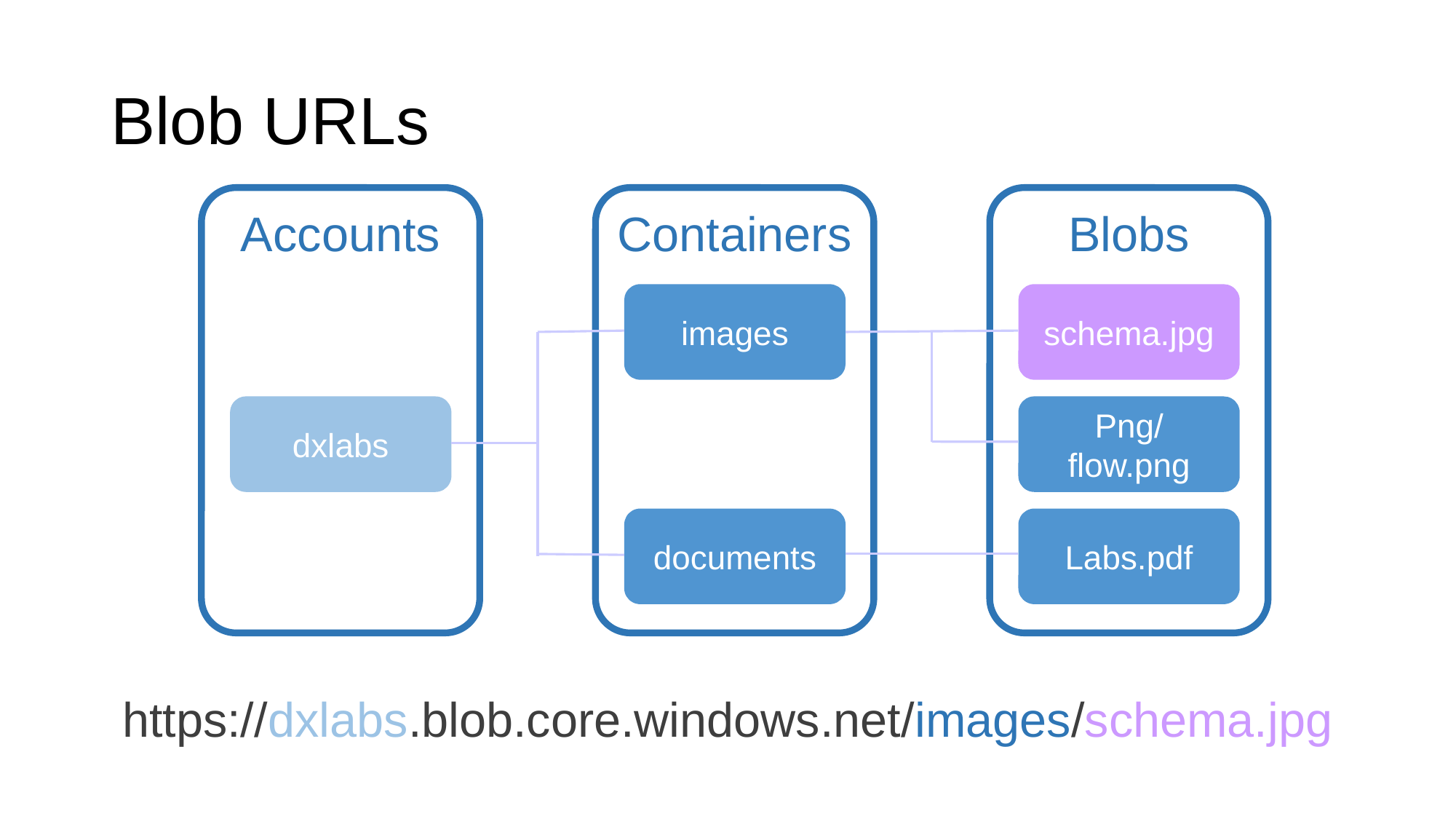

# Blob URLs
Accounts
Containers
Blobs
images
schema.jpg
dxlabs
Png/flow.png
documents
Labs.pdf
https://dxlabs.blob.core.windows.net/images/schema.jpg